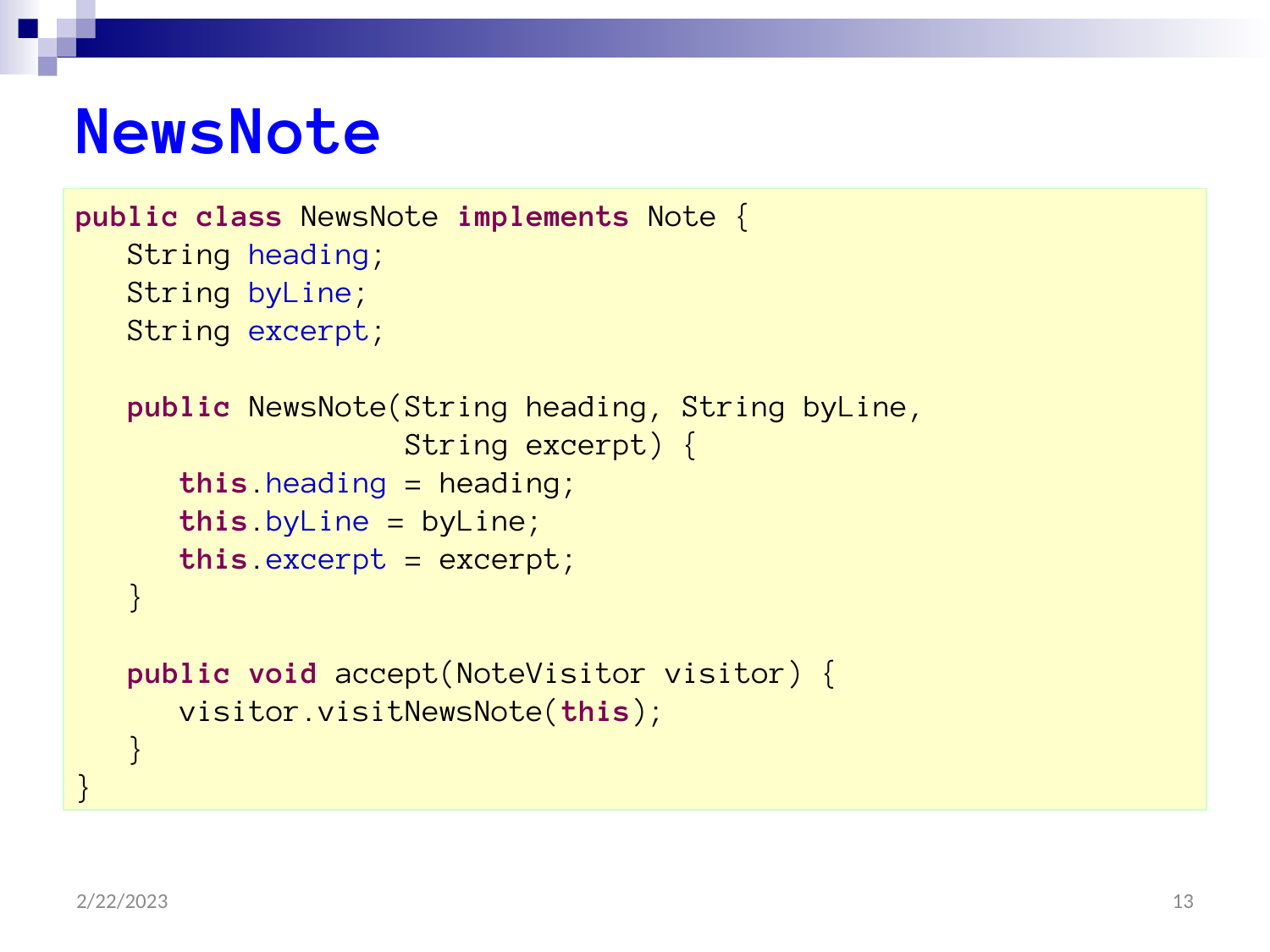

# NewsNote
public class NewsNote implements Note {
   String heading;
   String byLine;
   String excerpt;

   public NewsNote(String heading, String byLine,
                   String excerpt) {
      this.heading = heading;
      this.byLine = byLine;
      this.excerpt = excerpt;
   }

   public void accept(NoteVisitor visitor) {
      visitor.visitNewsNote(this);
   }
}
2/22/2023
13